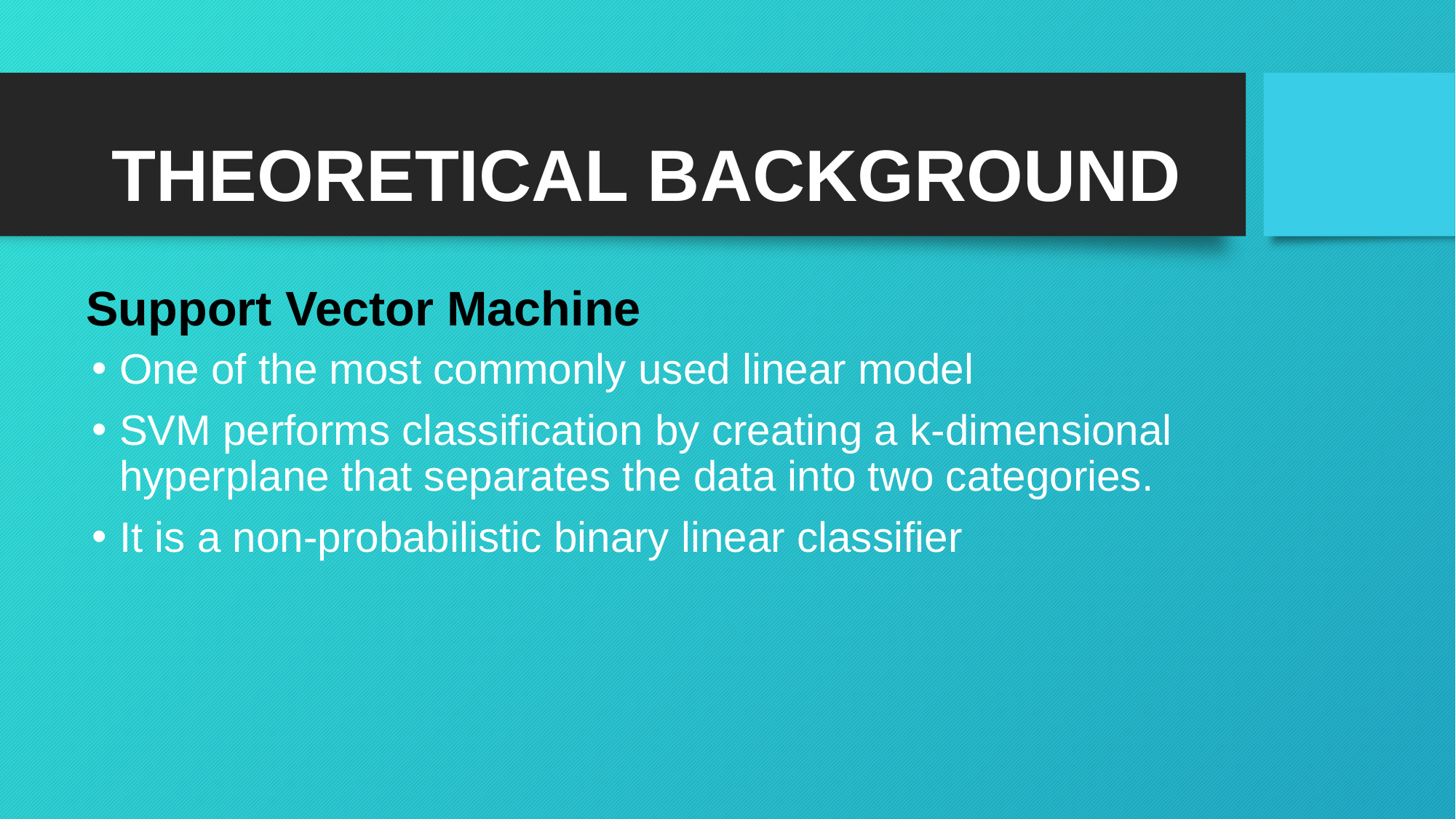

# THEORETICAL BACKGROUND
Support Vector Machine
One of the most commonly used linear model
SVM performs classification by creating a k-dimensional hyperplane that separates the data into two categories.
It is a non-probabilistic binary linear classifier